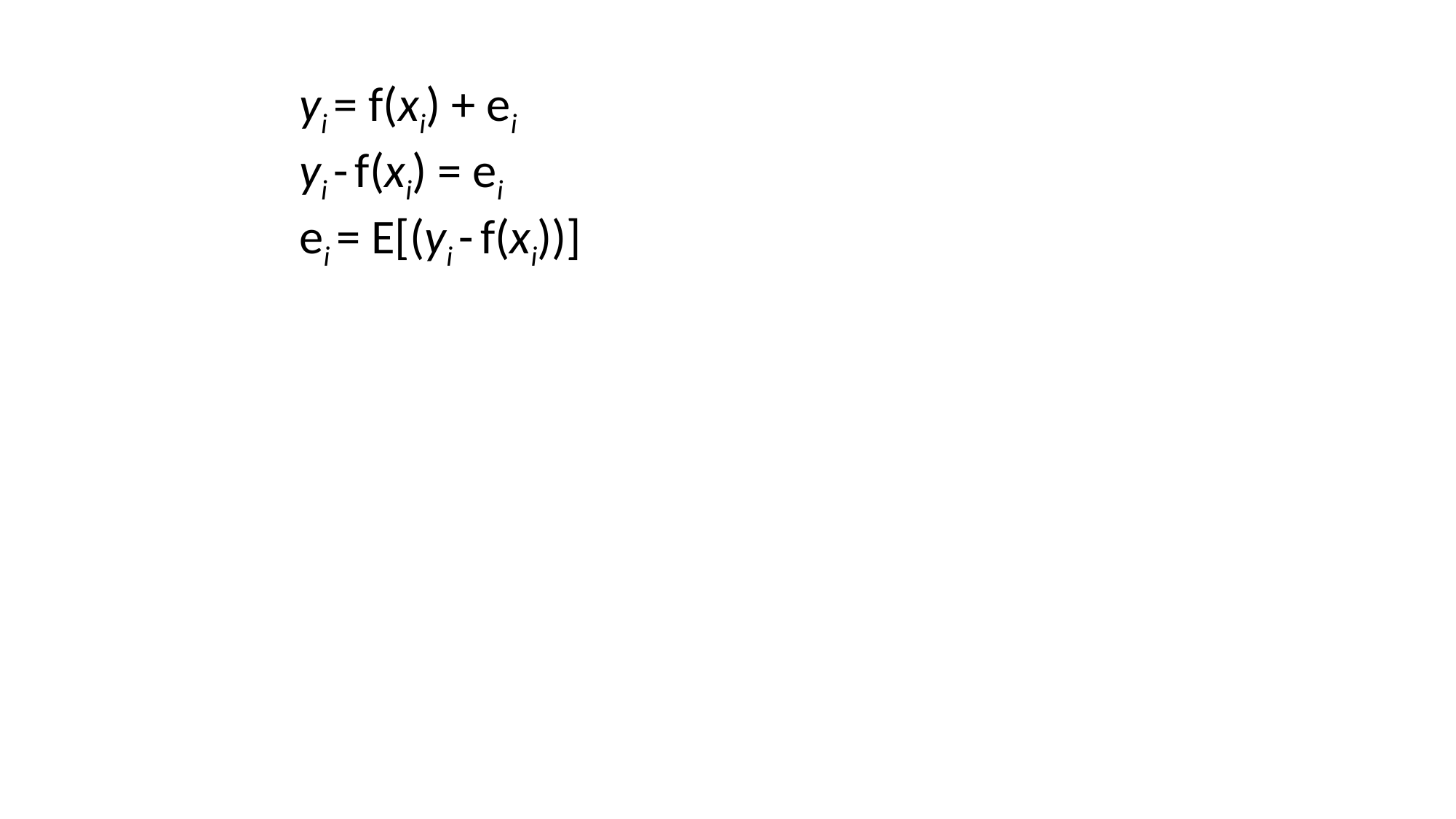

yi = f(xi) + ei
yi - f(xi) = ei
ei = E[(yi - f(xi))]